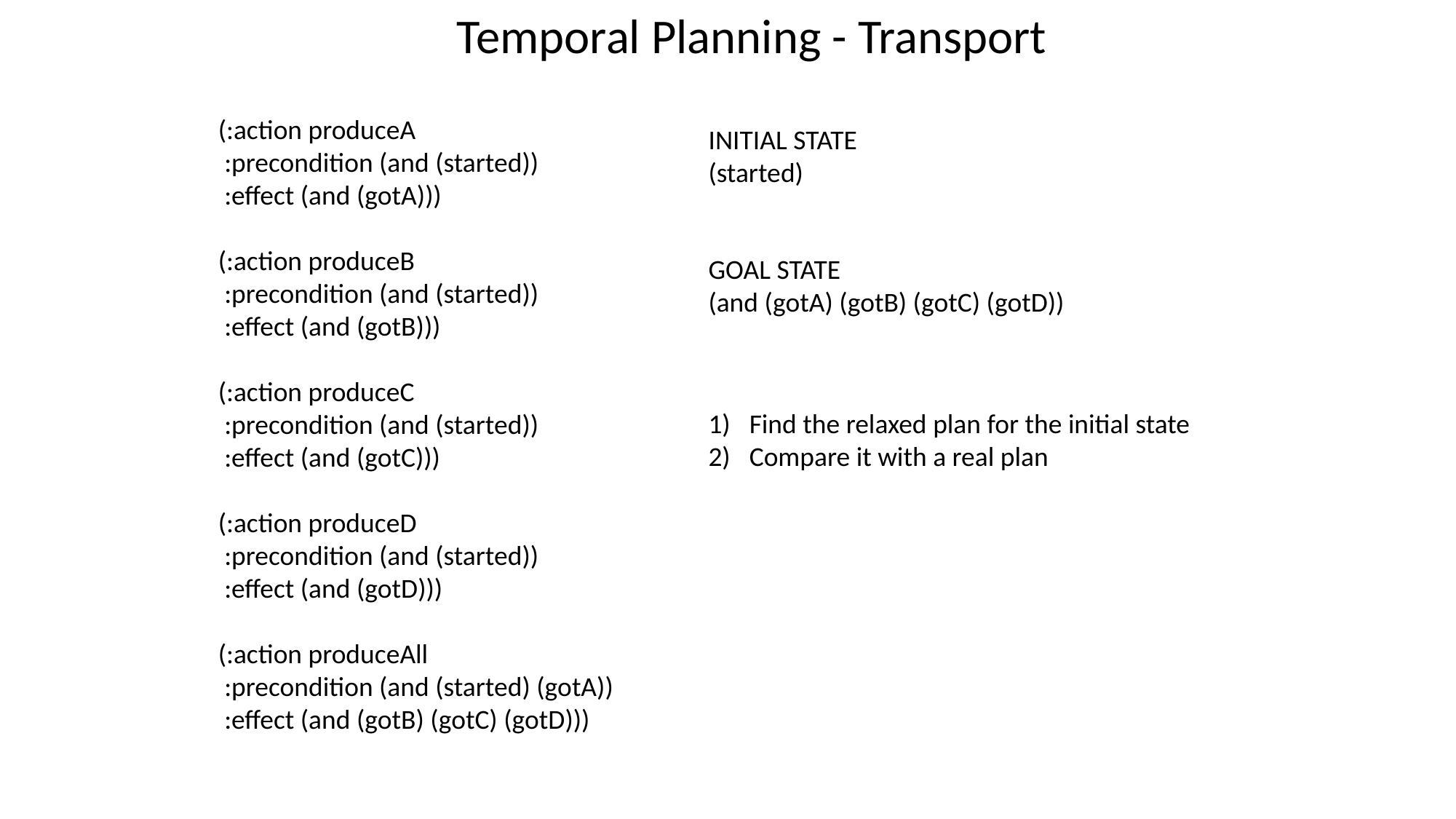

Temporal Planning - Transport
(:action produceA
 :precondition (and (started))
 :effect (and (gotA)))

(:action produceB
 :precondition (and (started))
 :effect (and (gotB)))

(:action produceC
 :precondition (and (started))
 :effect (and (gotC)))

(:action produceD
 :precondition (and (started))
 :effect (and (gotD)))

(:action produceAll
 :precondition (and (started) (gotA))
 :effect (and (gotB) (gotC) (gotD)))

INITIAL STATE
(started)
GOAL STATE
(and (gotA) (gotB) (gotC) (gotD))
Find the relaxed plan for the initial state
Compare it with a real plan